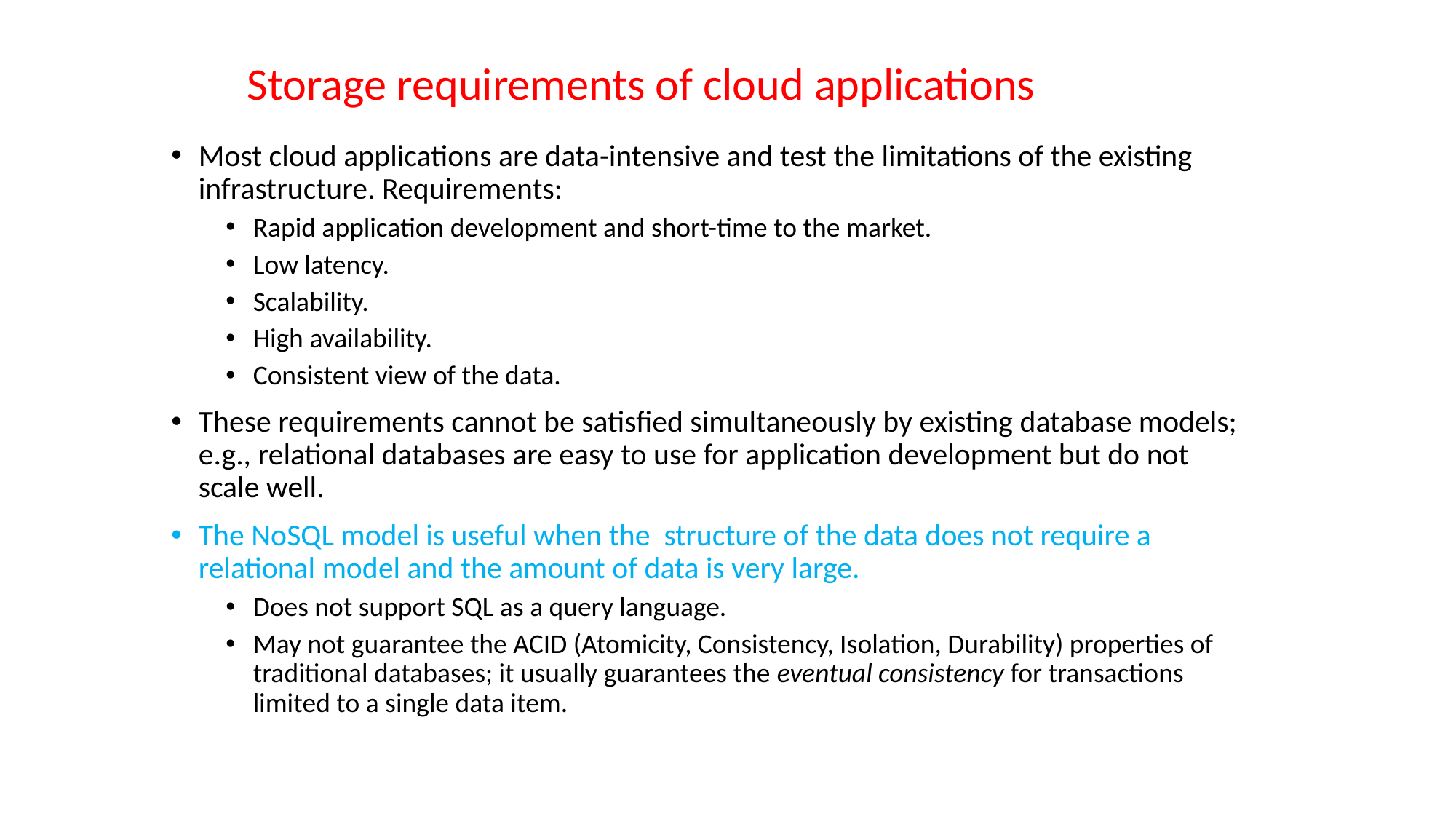

# Storage requirements of cloud applications
Most cloud applications are data-intensive and test the limitations of the existing infrastructure. Requirements:
Rapid application development and short-time to the market.
Low latency.
Scalability.
High availability.
Consistent view of the data.
These requirements cannot be satisfied simultaneously by existing database models; e.g., relational databases are easy to use for application development but do not scale well.
The NoSQL model is useful when the  structure of the data does not require a relational model and the amount of data is very large.
Does not support SQL as a query language.
May not guarantee the ACID (Atomicity, Consistency, Isolation, Durability) properties of traditional databases; it usually guarantees the eventual consistency for transactions limited to a single data item.